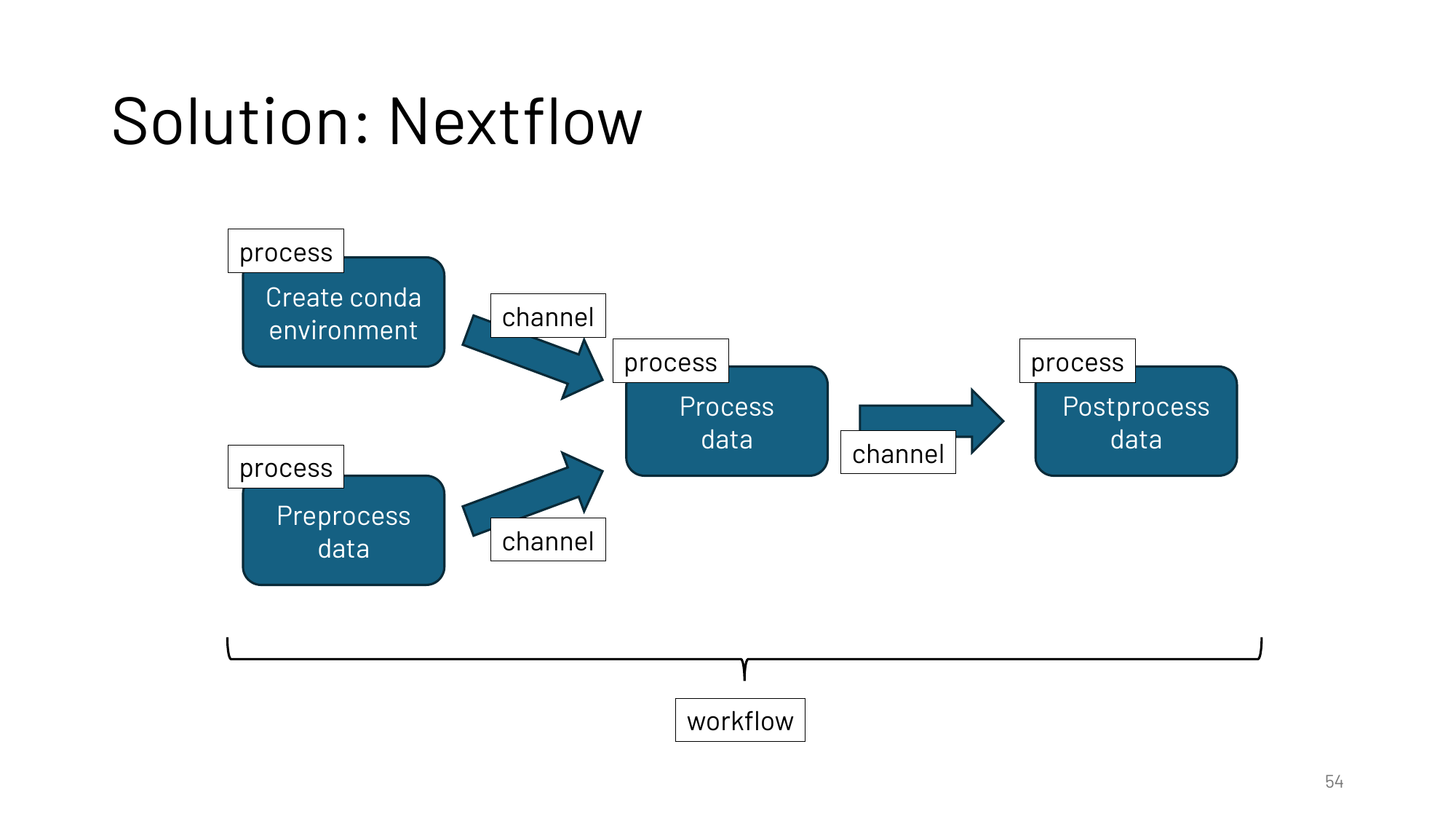

# Solution: Nextflow

process
Create conda environment
channel

process
process
Process
data
Postprocess
data

channel
process

Preprocess
data
channel
workflow
54